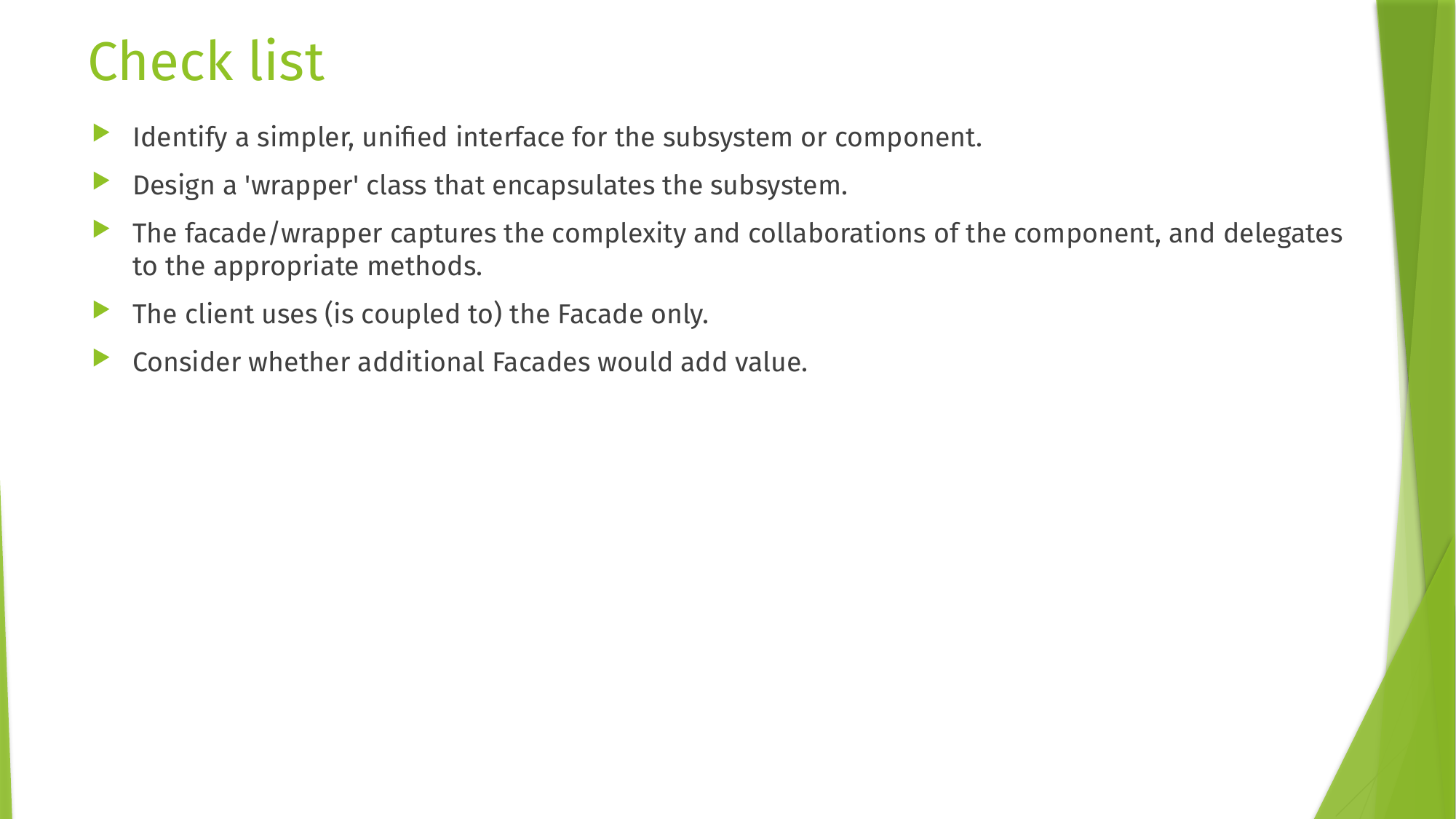

# Check list
Identify a simpler, unified interface for the subsystem or component.
Design a 'wrapper' class that encapsulates the subsystem.
The facade/wrapper captures the complexity and collaborations of the component, and delegates to the appropriate methods.
The client uses (is coupled to) the Facade only.
Consider whether additional Facades would add value.